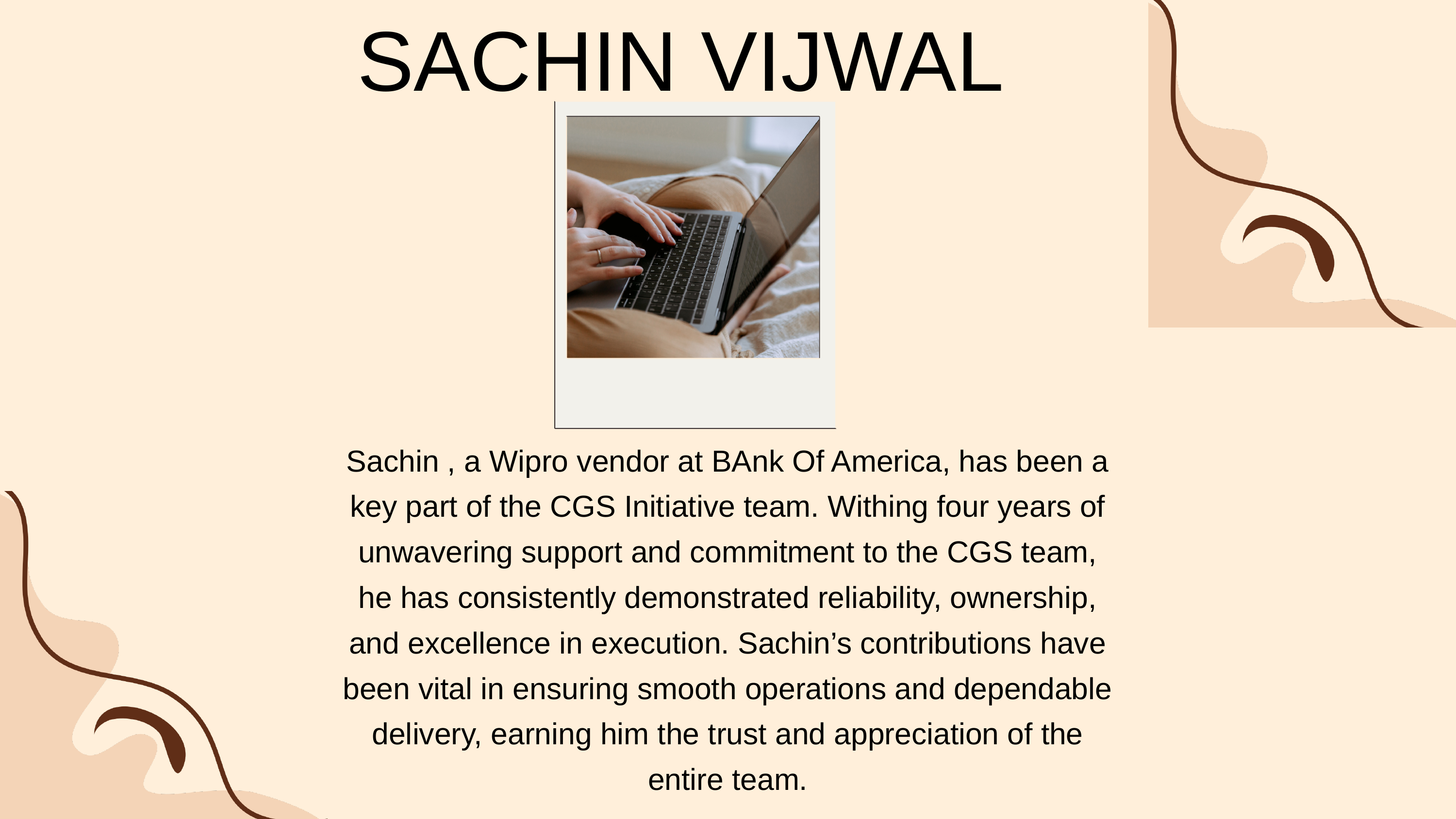

SACHIN VIJWAL

Sachin , a Wipro vendor at BAnk Of America, has been a key part of the CGS Initiative team. Withing four years of unwavering support and commitment to the CGS team, he has consistently demonstrated reliability, ownership, and excellence in execution. Sachin’s contributions have been vital in ensuring smooth operations and dependable delivery, earning him the trust and appreciation of the entire team.